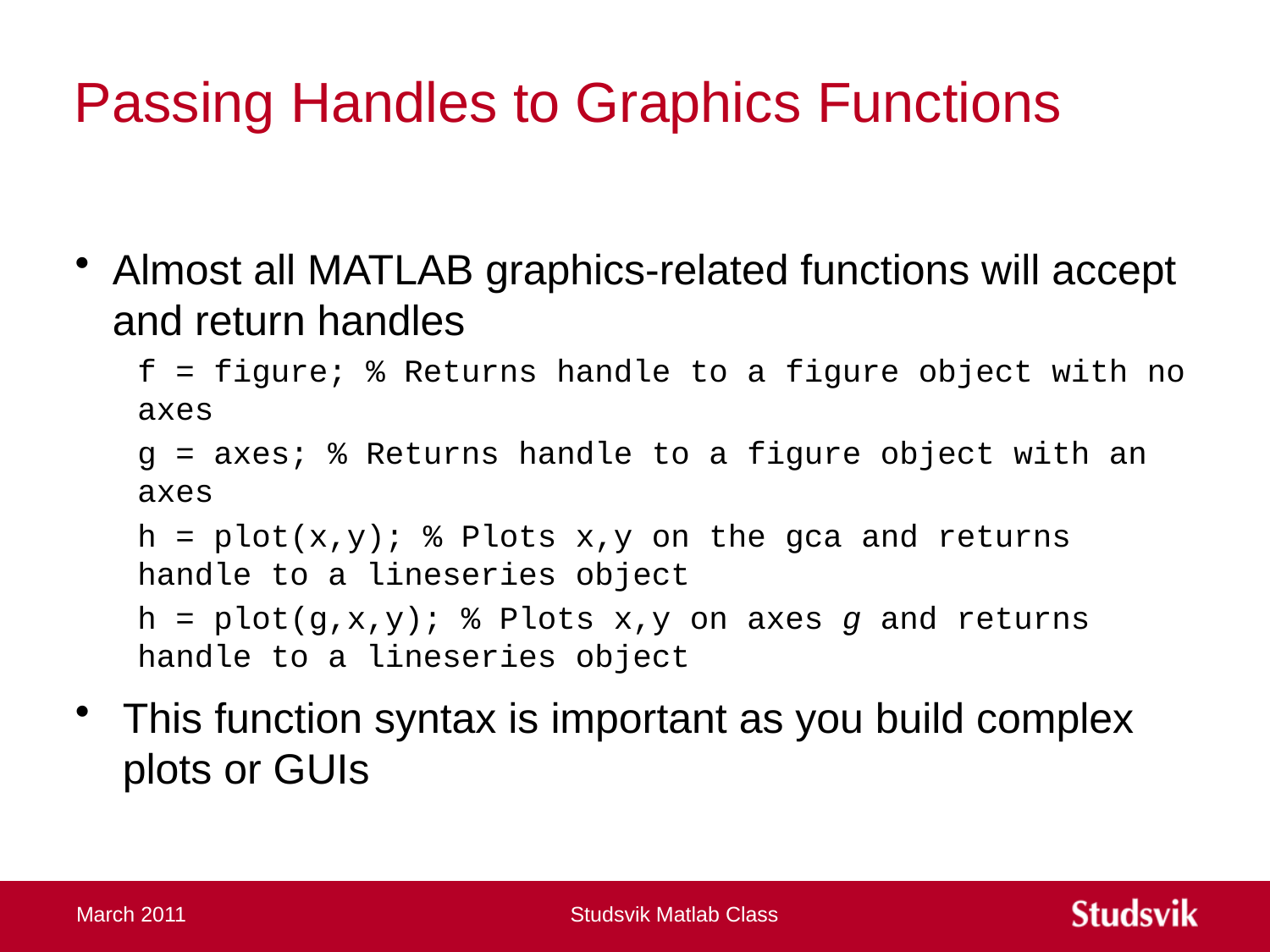

# Passing Handles to Graphics Functions
Almost all MATLAB graphics-related functions will accept and return handles
f = figure; % Returns handle to a figure object with no axes
g = axes; % Returns handle to a figure object with an axes
h = plot(x,y); % Plots x,y on the gca and returns handle to a lineseries object
h = plot(g,x,y); % Plots x,y on axes g and returns handle to a lineseries object
This function syntax is important as you build complex plots or GUIs
March 2011
Studsvik Matlab Class